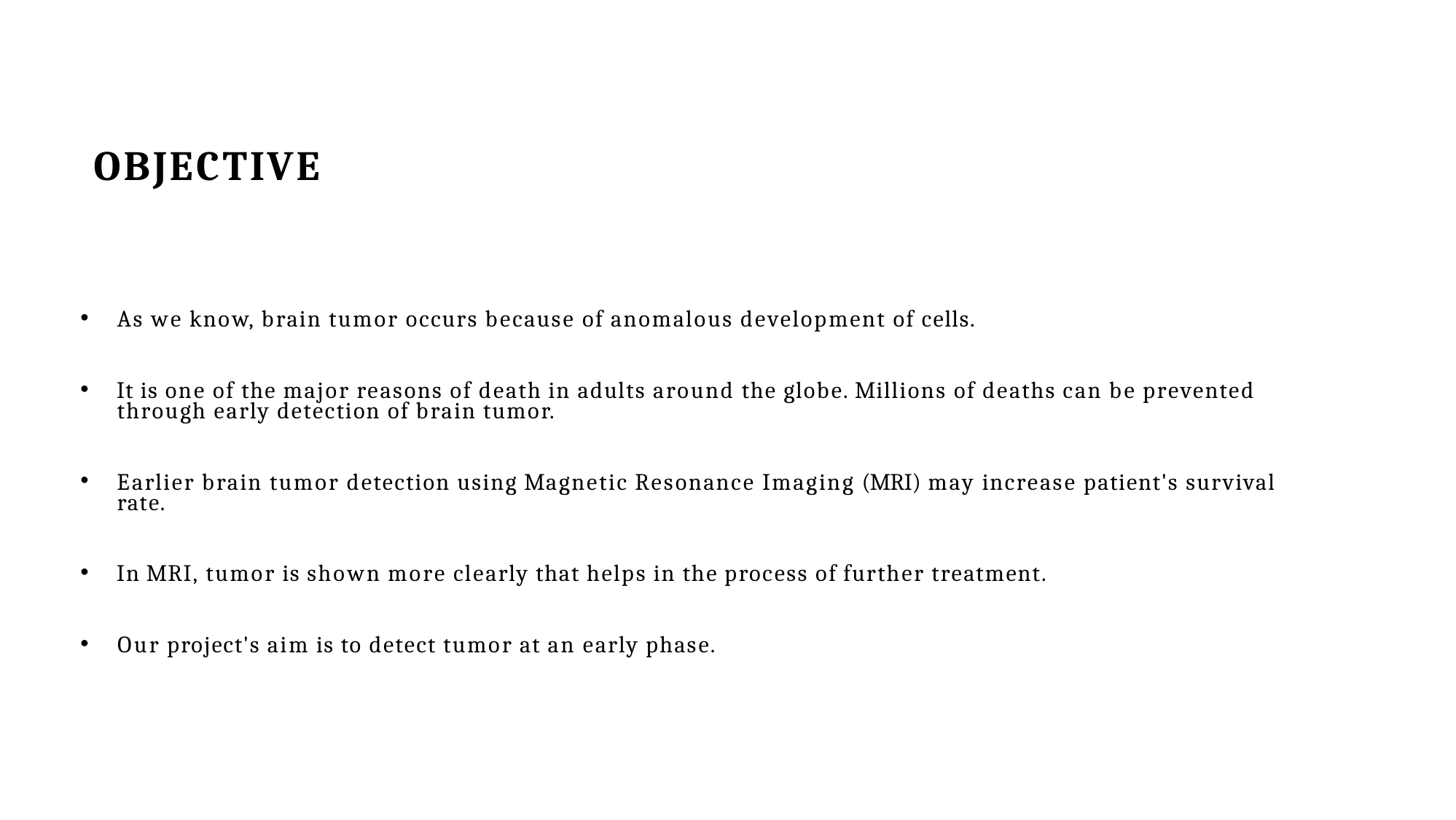

# OBJECTIVE
As we know, brain tumor occurs because of anomalous development of cells.

It is one of the major reasons of death in adults around the globe. Millions of deaths can be prevented through early detection of brain tumor.

Earlier brain tumor detection using Magnetic Resonance Imaging (MRI) may increase patient's survival rate.

In MRI, tumor is shown more clearly that helps in the process of further treatment.

Our project's aim is to detect tumor at an early phase.